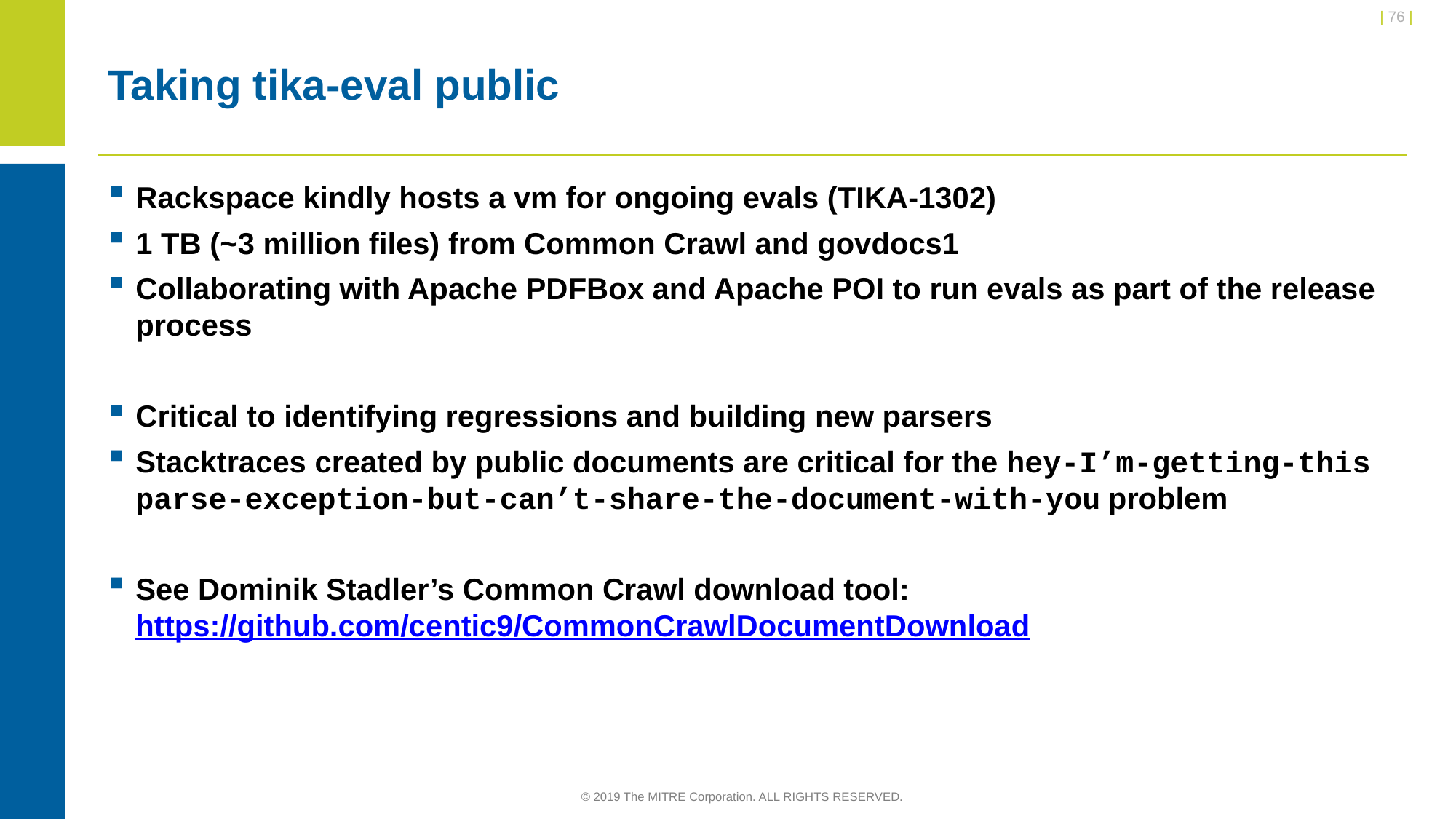

| 76 |
# Taking tika-eval public
Rackspace kindly hosts a vm for ongoing evals (TIKA-1302)
1 TB (~3 million files) from Common Crawl and govdocs1
Collaborating with Apache PDFBox and Apache POI to run evals as part of the release process

Critical to identifying regressions and building new parsers
Stacktraces created by public documents are critical for the hey-I’m-getting-this parse-exception-but-can’t-share-the-document-with-you problem

See Dominik Stadler’s Common Crawl download tool: https://github.com/centic9/CommonCrawlDocumentDownload